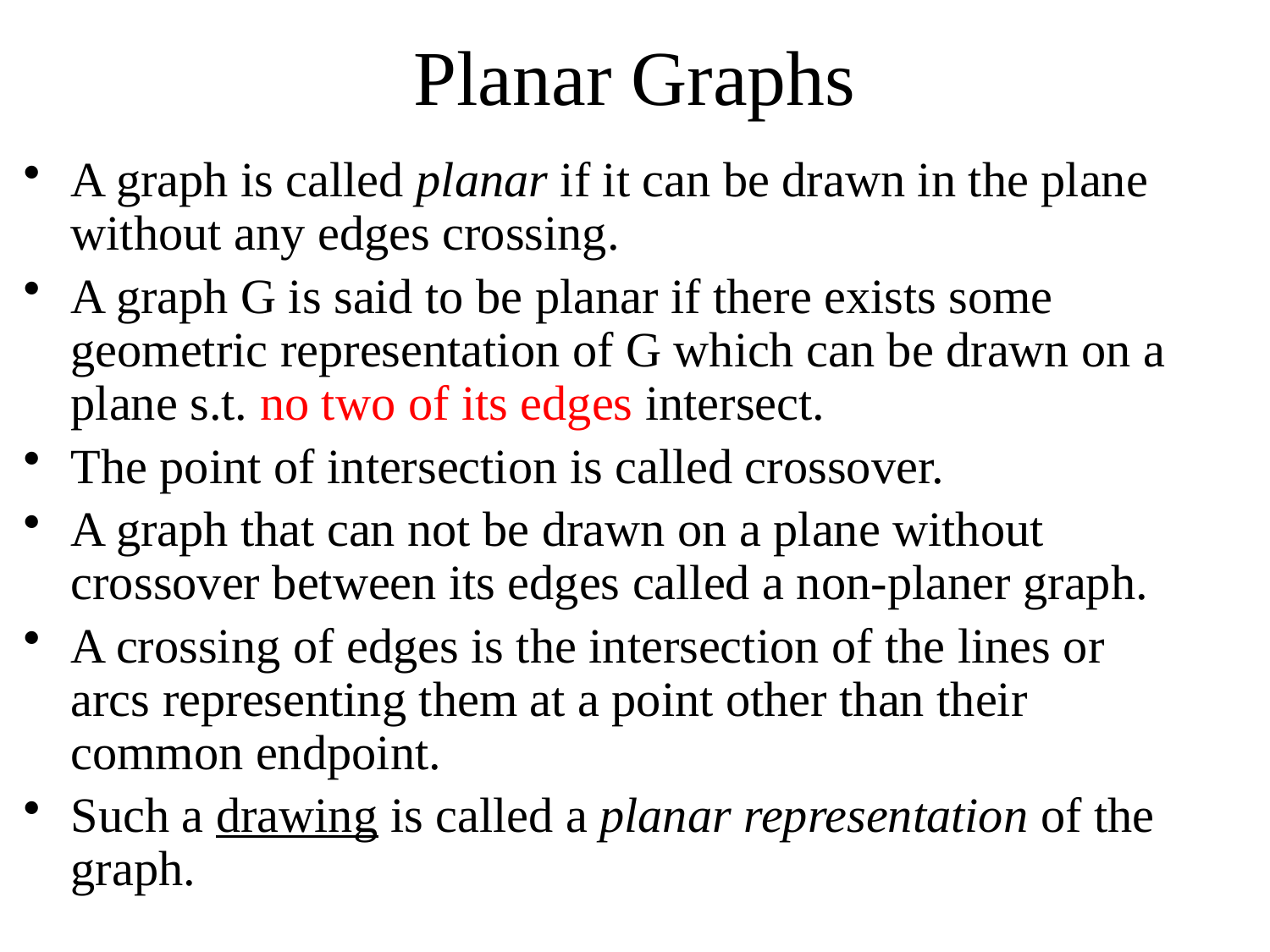

# Planar Graphs
A graph is called planar if it can be drawn in the plane without any edges crossing.
A graph G is said to be planar if there exists some geometric representation of G which can be drawn on a plane s.t. no two of its edges intersect.
The point of intersection is called crossover.
A graph that can not be drawn on a plane without crossover between its edges called a non-planer graph.
A crossing of edges is the intersection of the lines or arcs representing them at a point other than their common endpoint.
Such a drawing is called a planar representation of the graph.